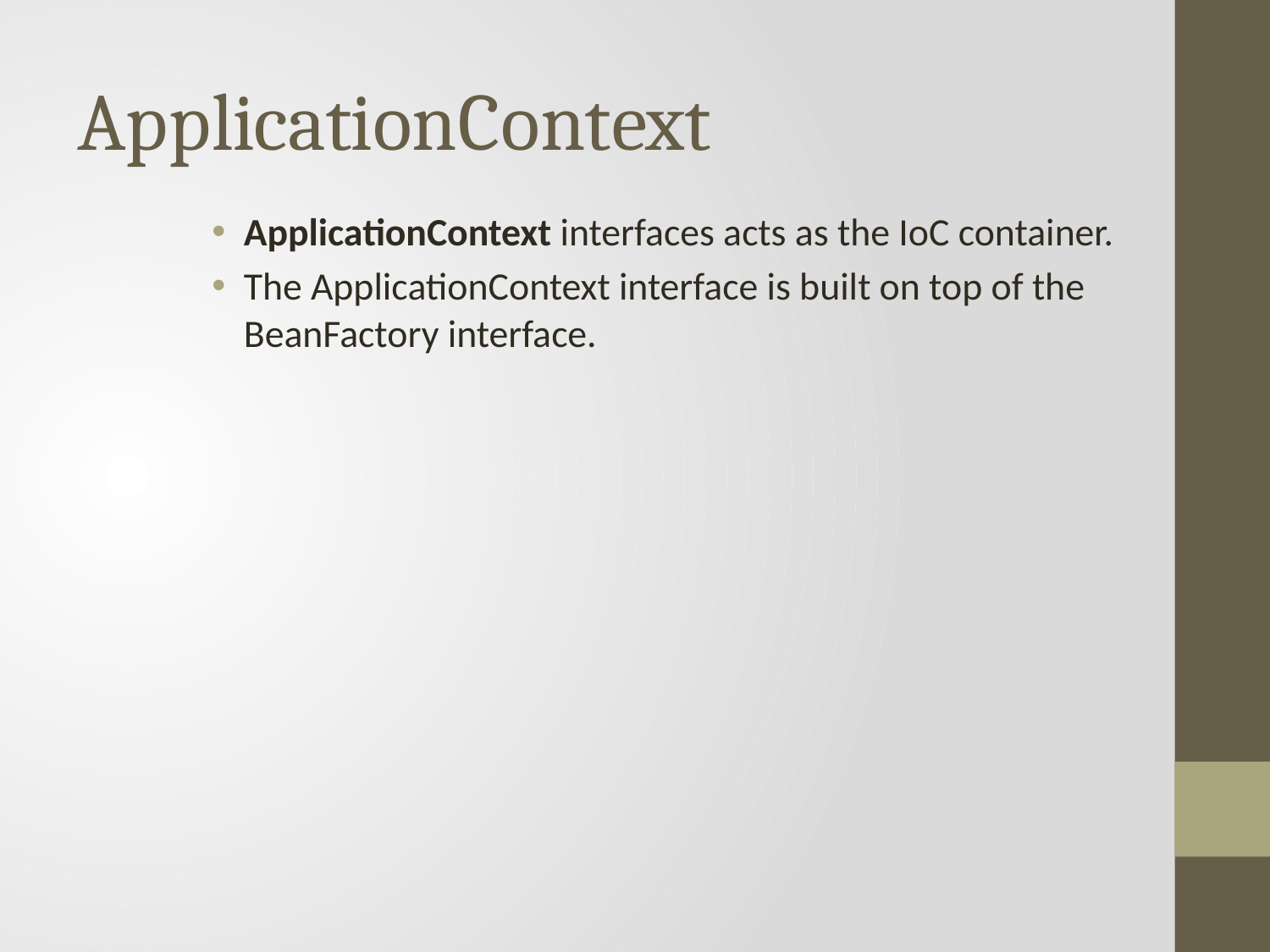

# ApplicationContext
ApplicationContext interfaces acts as the IoC container.
The ApplicationContext interface is built on top of the BeanFactory interface.